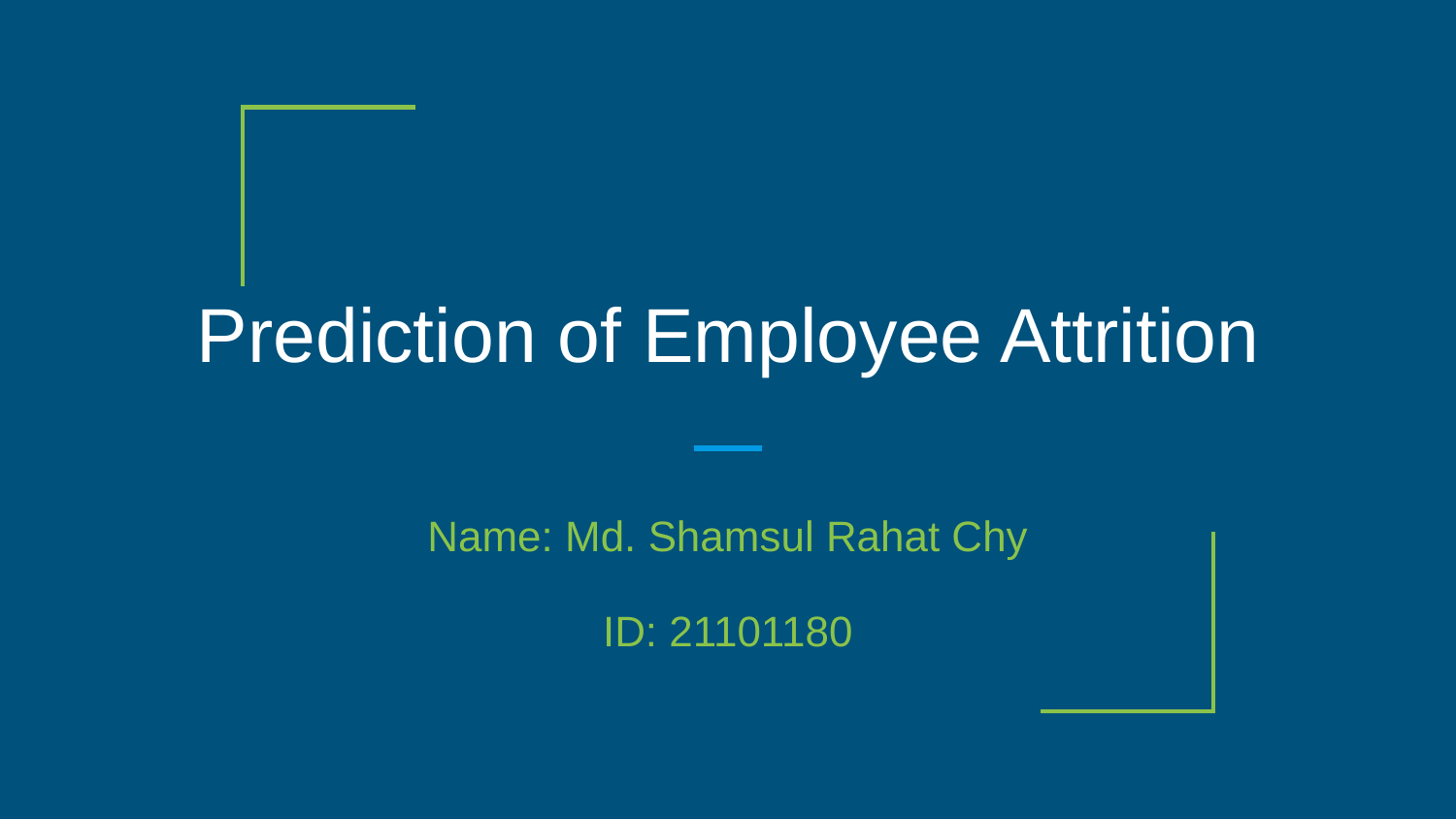

# Prediction of Employee Attrition
Name: Md. Shamsul Rahat Chy
ID: 21101180